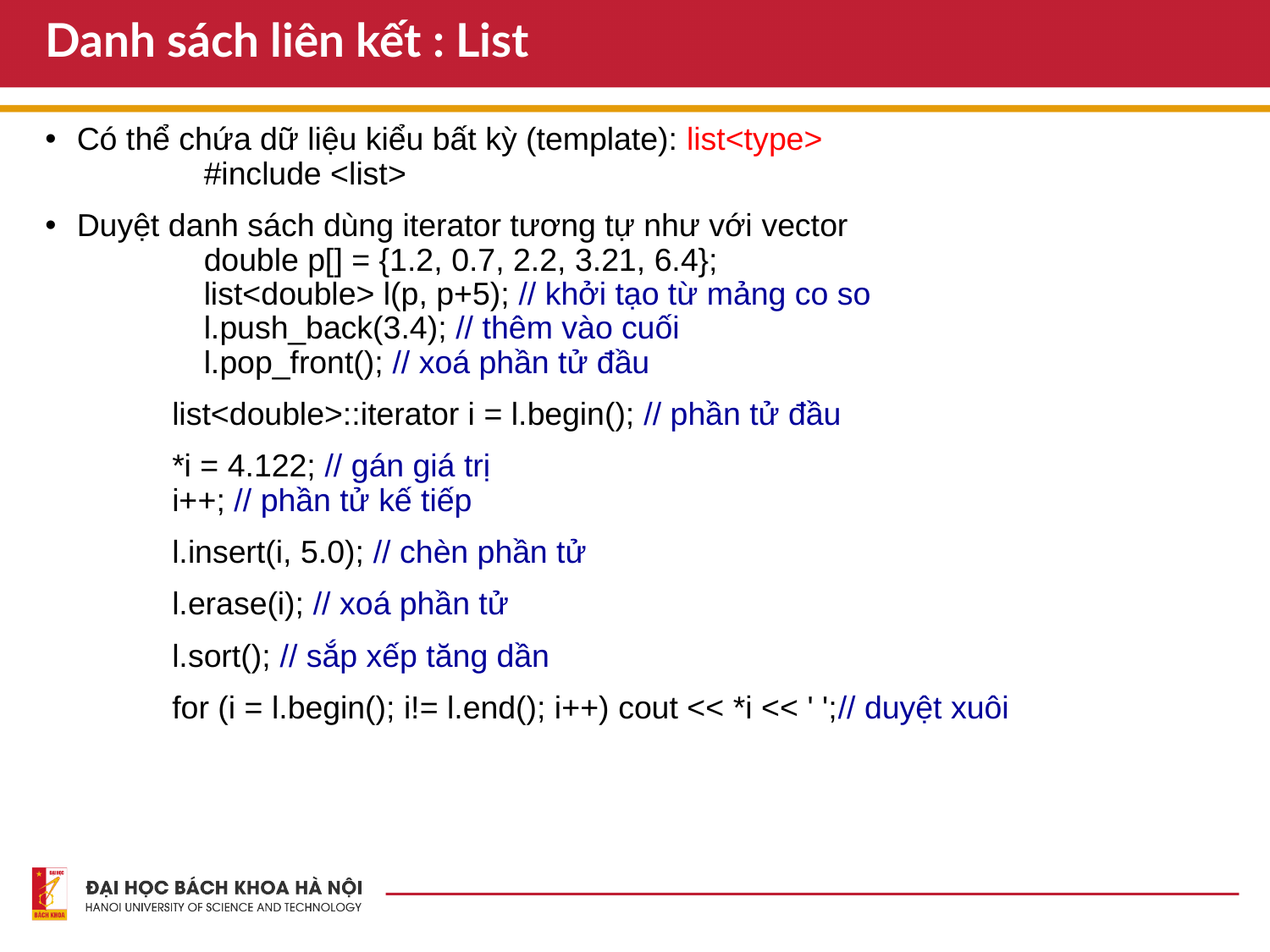

# Danh sách liên kết : List
Có thể chứa dữ liệu kiểu bất kỳ (template): list<type>
	#include <list>
Duyệt danh sách dùng iterator tương tự như với vector
	double p[] = {1.2, 0.7, 2.2, 3.21, 6.4};
	list<double> l(p, p+5); // khởi tạo từ mảng co so
	l.push_back(3.4); // thêm vào cuối
	l.pop_front(); // xoá phần tử đầu
	list<double>::iterator i = l.begin(); // phần tử đầu
	*i = 4.122; // gán giá trị
	i++; // phần tử kế tiếp
	l.insert(i, 5.0); // chèn phần tử
	l.erase(i); // xoá phần tử
	l.sort(); // sắp xếp tăng dần
	for (i = l.begin(); i!= l.end(); i++) cout << *i << ' ';// duyệt xuôi